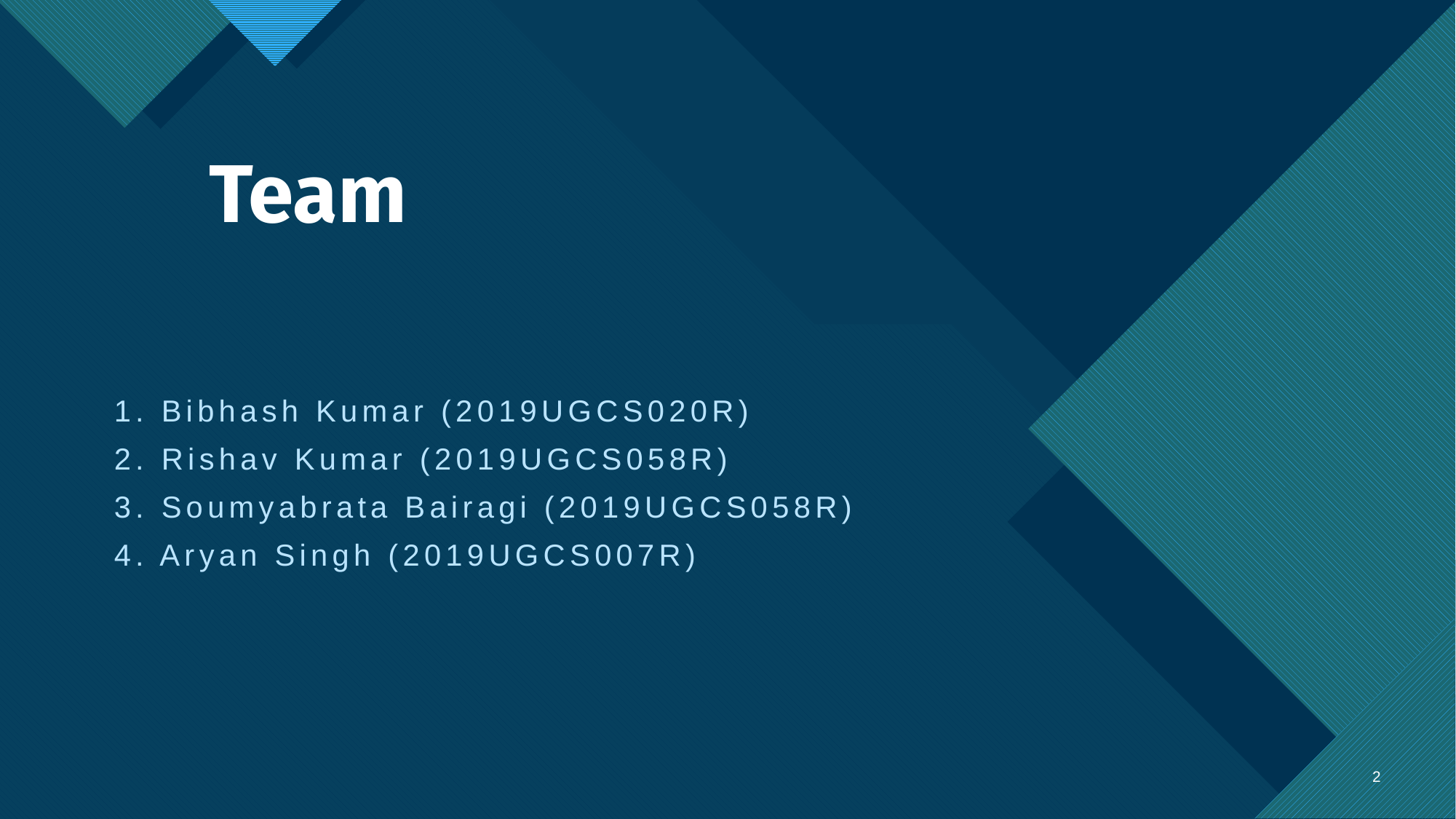

# Team
1. Bibhash Kumar (2019UGCS020R)
2. Rishav Kumar (2019UGCS058R)
3. Soumyabrata Bairagi (2019UGCS058R)
4. Aryan Singh (2019UGCS007R)

2